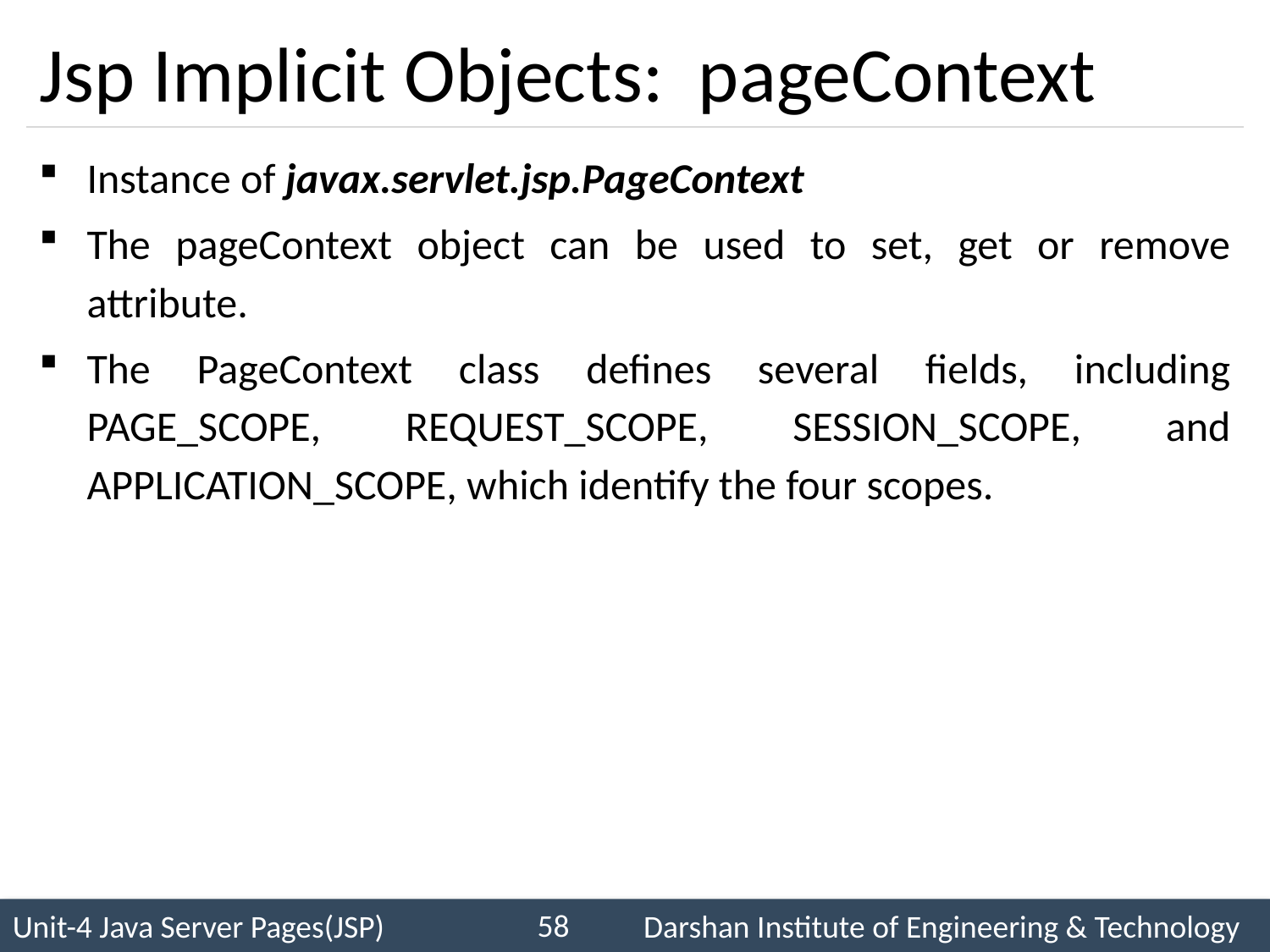

# Jsp Implicit Objects:  pageContext
Instance of javax.servlet.jsp.PageContext
The pageContext object can be used to set, get or remove attribute.
The PageContext class defines several fields, including PAGE_SCOPE, REQUEST_SCOPE, SESSION_SCOPE, and APPLICATION_SCOPE, which identify the four scopes.

58